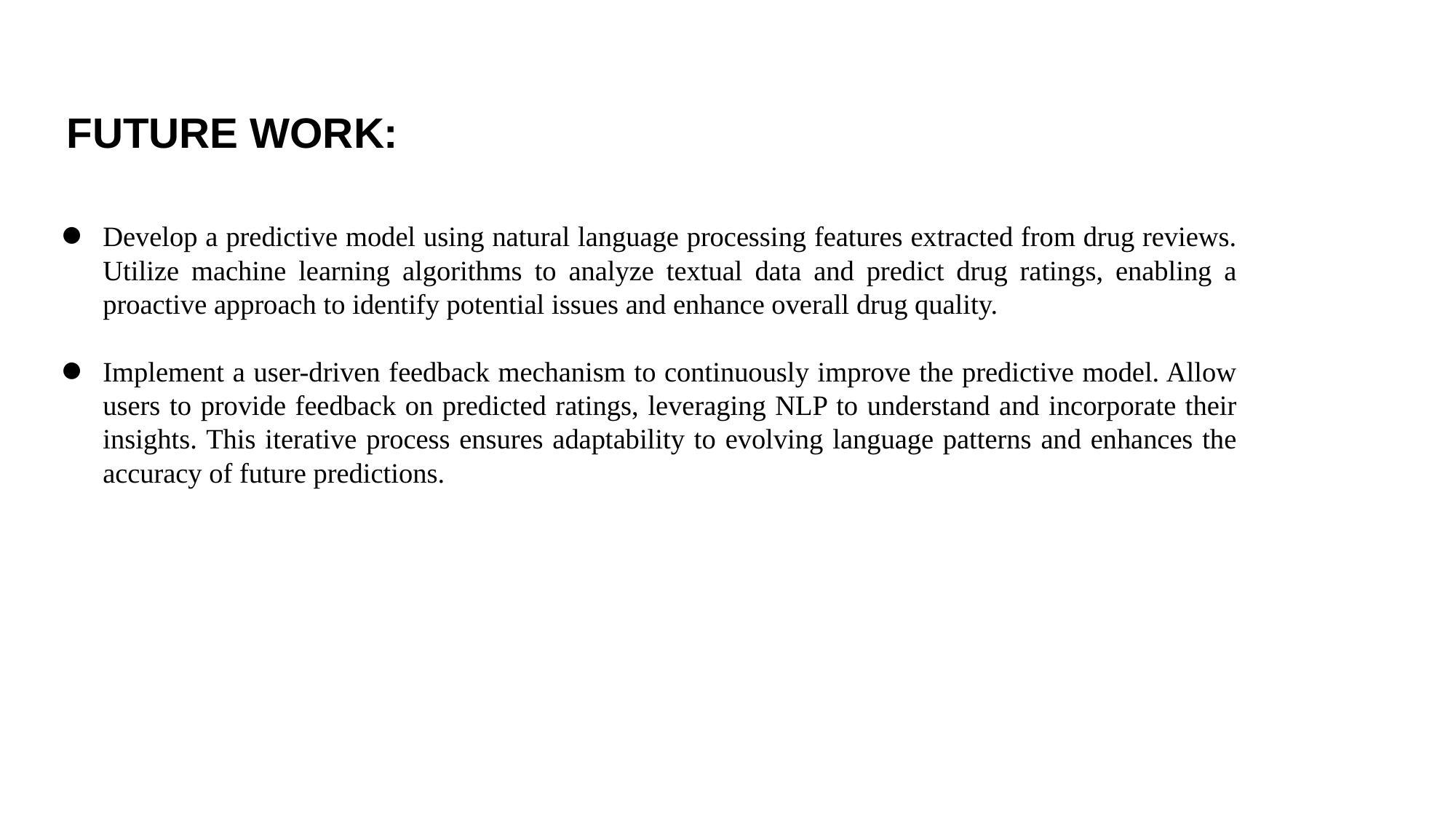

FUTURE WORK:
Develop a predictive model using natural language processing features extracted from drug reviews. Utilize machine learning algorithms to analyze textual data and predict drug ratings, enabling a proactive approach to identify potential issues and enhance overall drug quality.

Implement a user-driven feedback mechanism to continuously improve the predictive model. Allow users to provide feedback on predicted ratings, leveraging NLP to understand and incorporate their insights. This iterative process ensures adaptability to evolving language patterns and enhances the accuracy of future predictions.